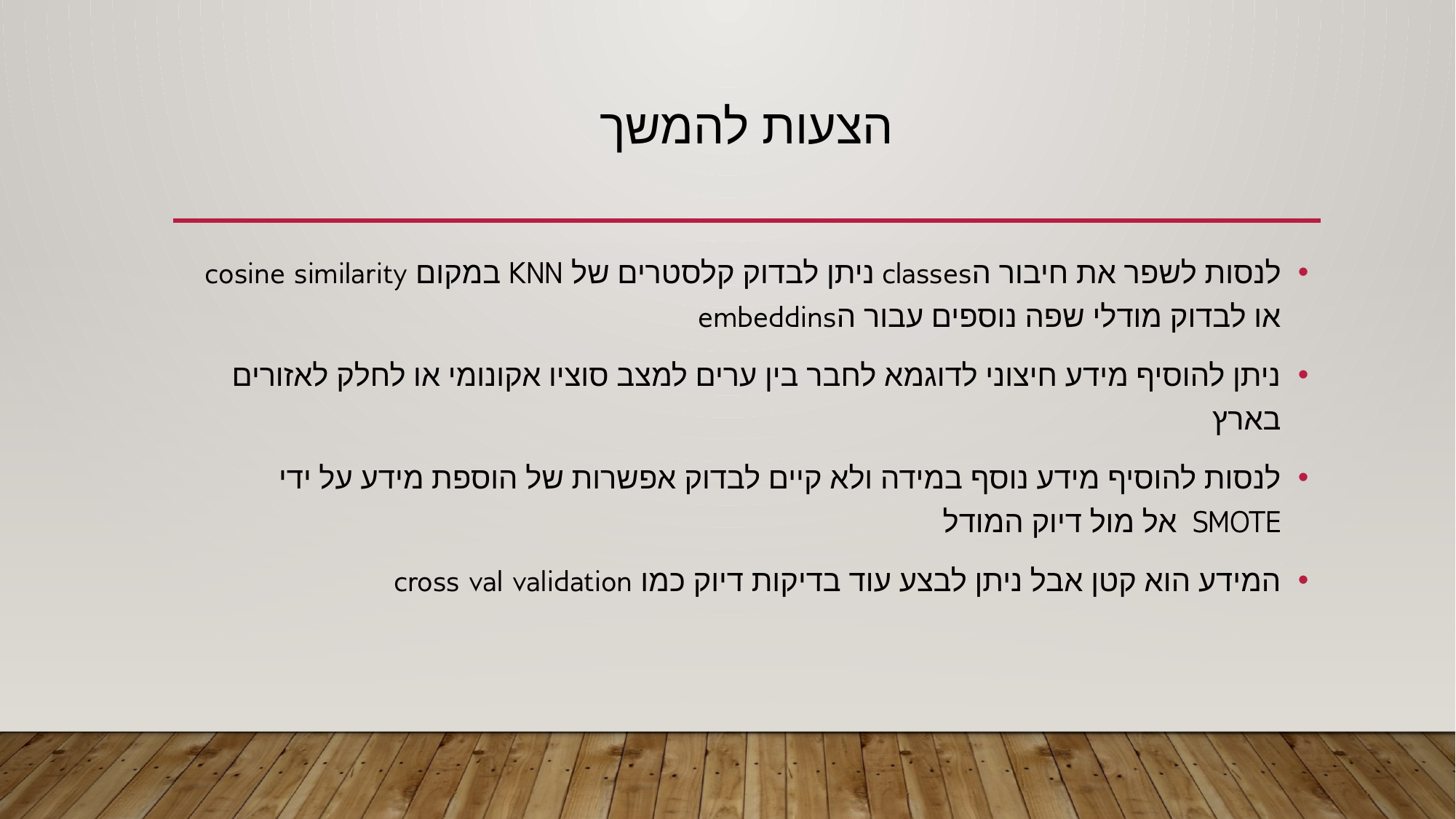

# הצעות להמשך
לנסות לשפר את חיבור הclasses ניתן לבדוק קלסטרים של KNN במקום cosine similarity או לבדוק מודלי שפה נוספים עבור הembeddins
ניתן להוסיף מידע חיצוני לדוגמא לחבר בין ערים למצב סוציו אקונומי או לחלק לאזורים בארץ
לנסות להוסיף מידע נוסף במידה ולא קיים לבדוק אפשרות של הוספת מידע על ידי SMOTE  אל מול דיוק המודל
המידע הוא קטן אבל ניתן לבצע עוד בדיקות דיוק כמו cross val validation